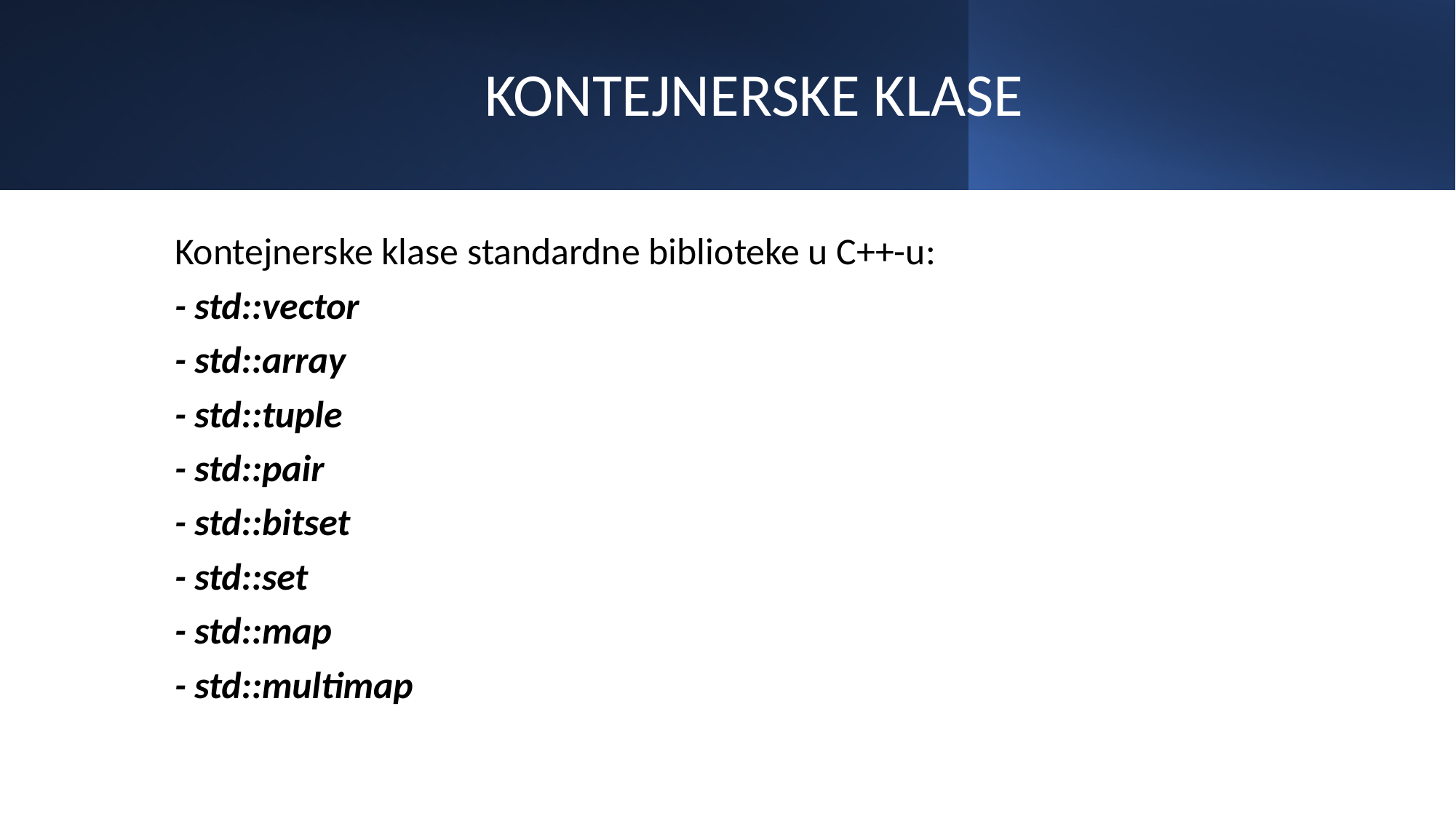

# KONTEJNERSKE KLASE
Kontejnerske klase standardne biblioteke u C++-u:
- std::vector
- std::array
- std::tuple
- std::pair
- std::bitset
- std::set
- std::map
- std::multimap